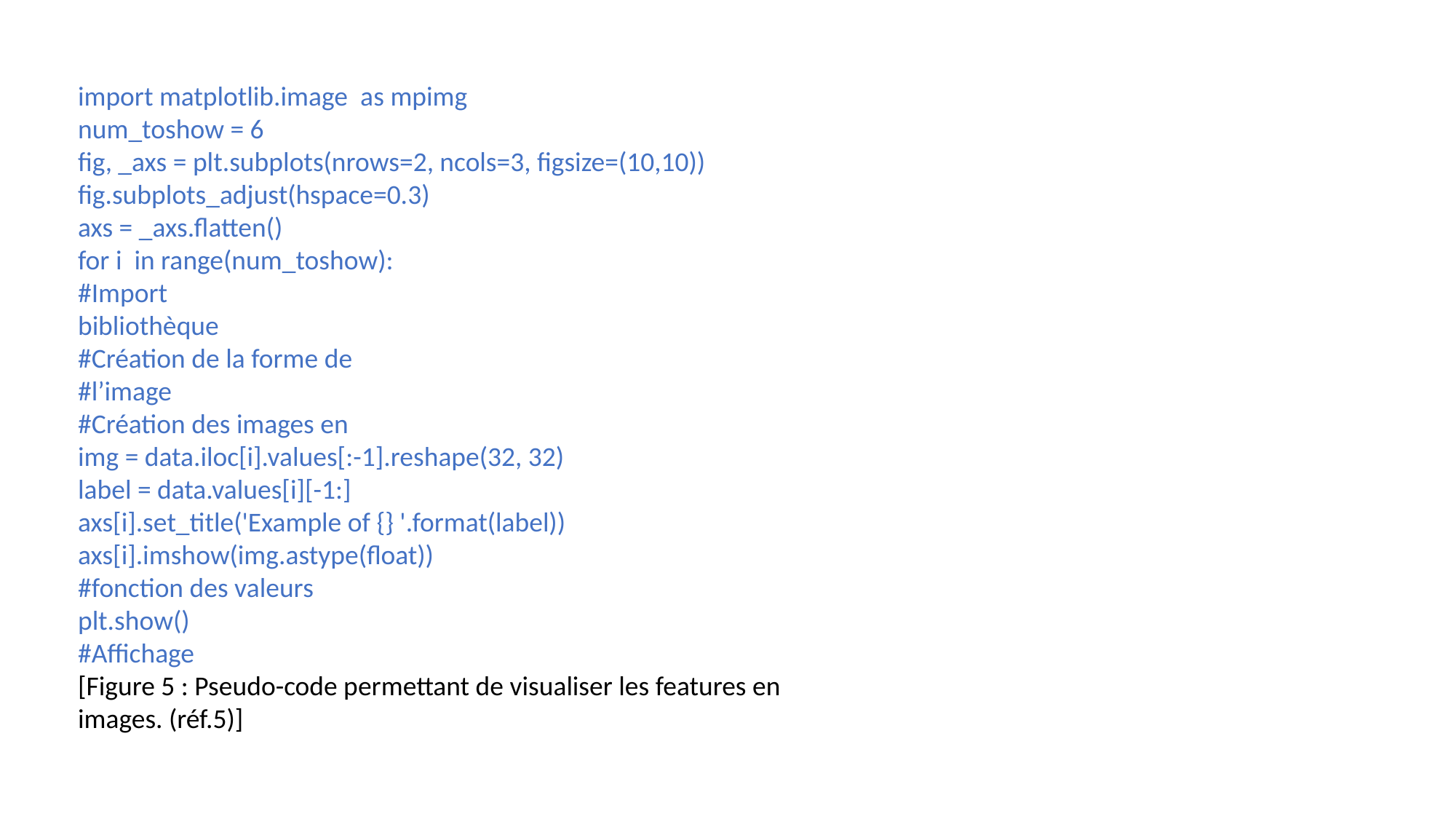

import matplotlib.image ​ as mpimg
num_toshow = 6
fig, _axs = plt.subplots(nrows=2, ncols=3, figsize=(10,10))
fig.subplots_adjust(hspace=0.3)
axs = _axs.flatten()
for i ​ in range(num_toshow):
​#Import
bibliothèque
#Création de la forme de
#l’image
#Création des images en
img = data.iloc[i].values[:-1].reshape(32, 32)
label = data.values[i][-1:]
axs[i].set_title('Example of {} '.format(label))
axs[i].imshow(img.astype(float))
#fonction des valeurs
plt.show()
#Affichage
[Figure 5 : Pseudo-code permettant de visualiser les features en images. (réf.5)]